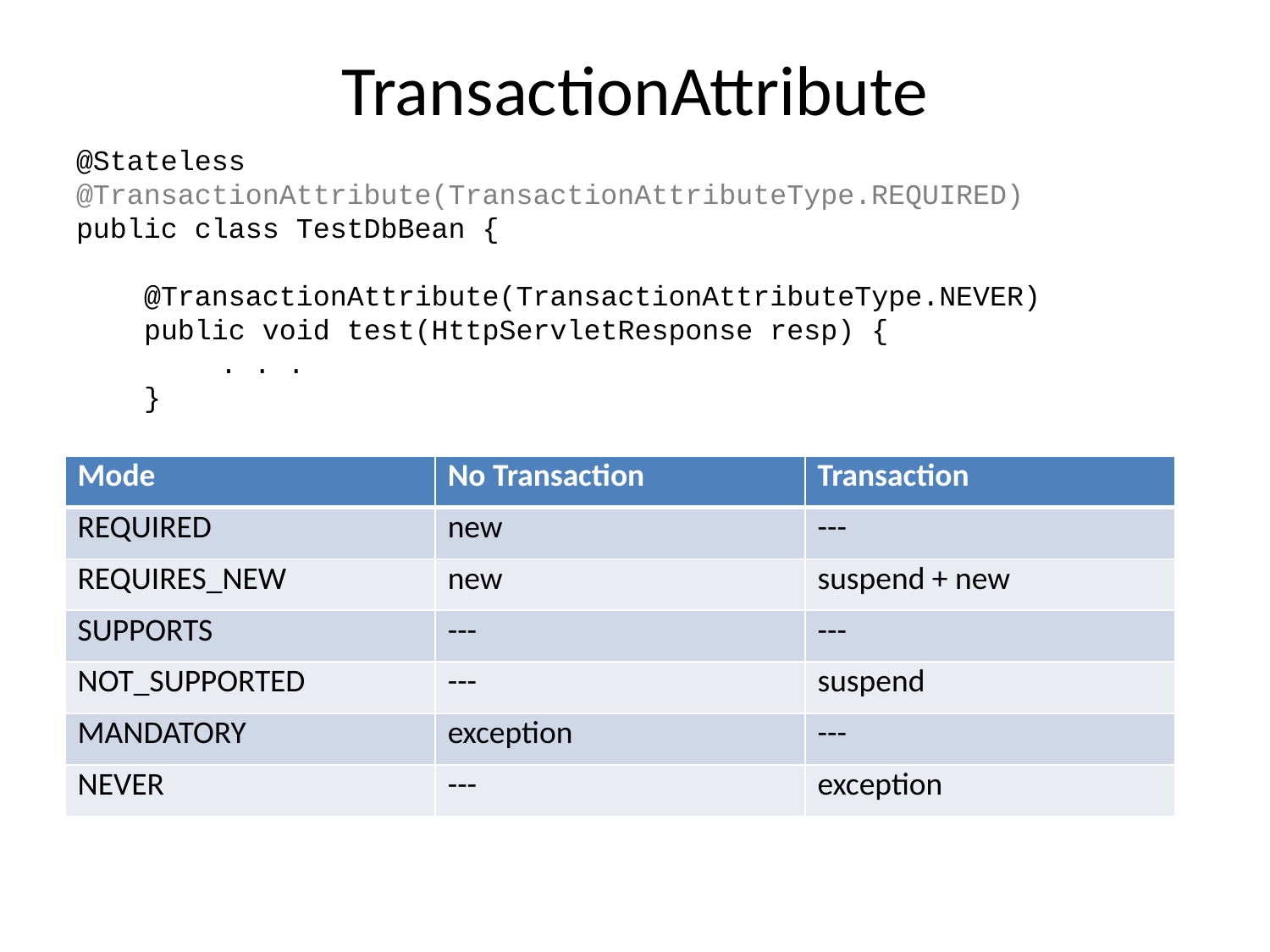

# TransactionAttribute
@Stateless
@TransactionAttribute(TransactionAttributeType.REQUIRED)
public class TestDbBean {

    @TransactionAttribute(TransactionAttributeType.NEVER)
    public void test(HttpServletResponse resp) {
	 . . .
    }

| Mode | No Transaction | Transaction |
| --- | --- | --- |
| REQUIRED | new | --- |
| REQUIRES\_NEW | new | suspend + new |
| SUPPORTS | --- | --- |
| NOT\_SUPPORTED | --- | suspend |
| MANDATORY | exception | --- |
| NEVER | --- | exception |